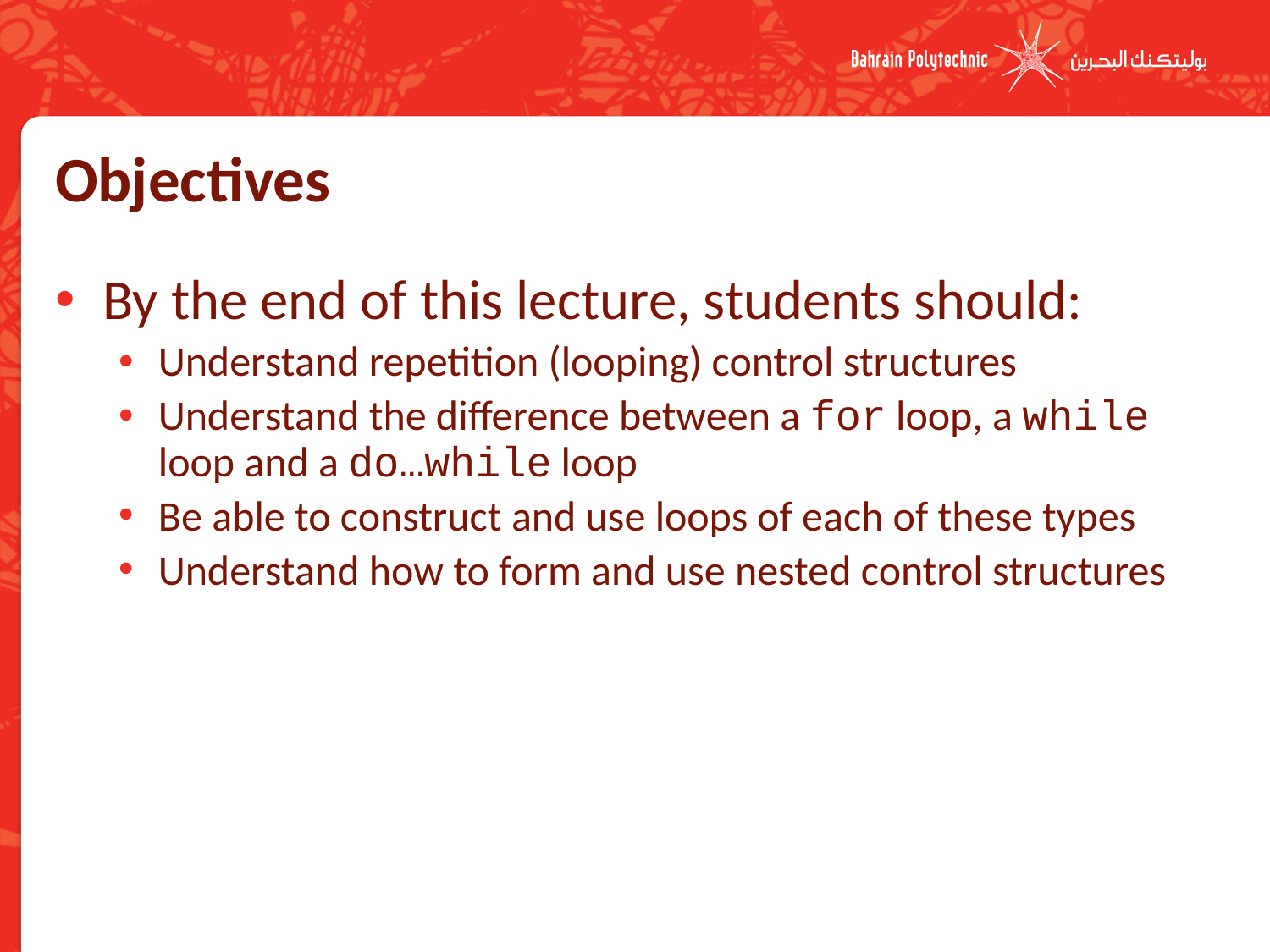

# Objectives
By the end of this lecture, students should:
Understand repetition (looping) control structures
Understand the difference between a for loop, a while loop and a do…while loop
Be able to construct and use loops of each of these types
Understand how to form and use nested control structures
4